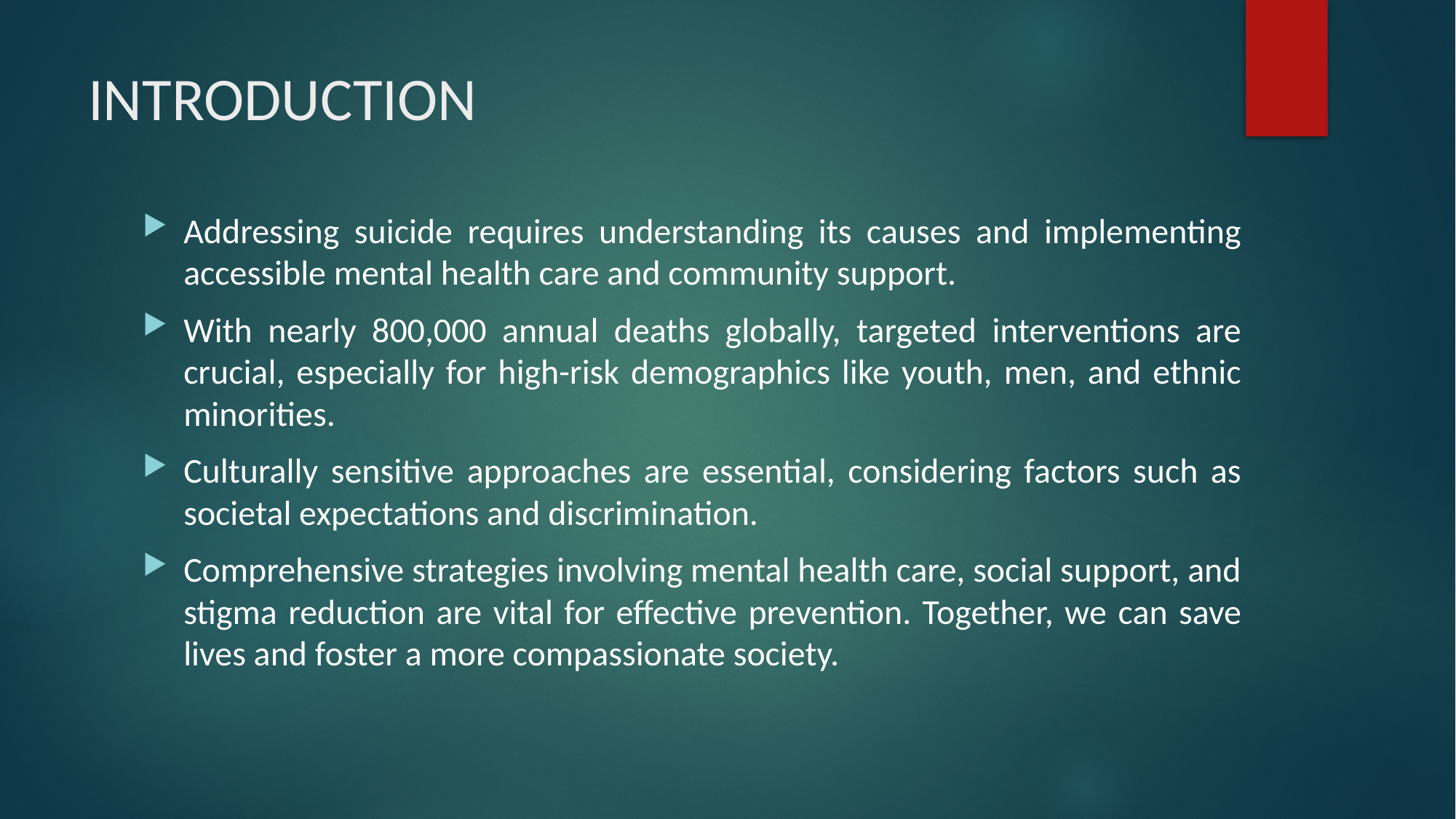

# INTRODUCTION
Addressing suicide requires understanding its causes and implementing accessible mental health care and community support.
With nearly 800,000 annual deaths globally, targeted interventions are crucial, especially for high-risk demographics like youth, men, and ethnic minorities.
Culturally sensitive approaches are essential, considering factors such as societal expectations and discrimination.
Comprehensive strategies involving mental health care, social support, and stigma reduction are vital for effective prevention. Together, we can save lives and foster a more compassionate society.